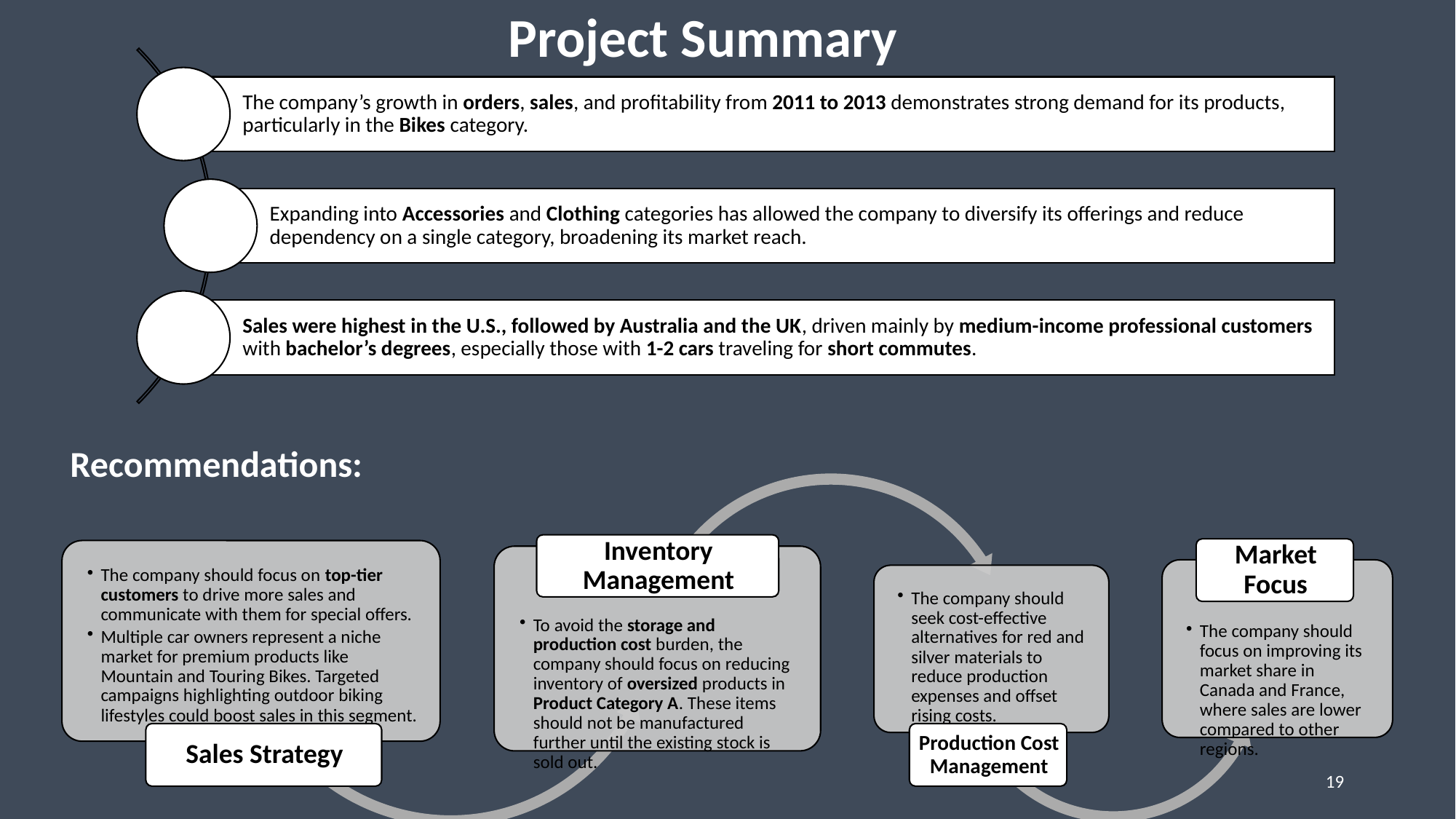

# Project Summary
The company’s growth in orders, sales, and profitability from 2011 to 2013 demonstrates strong demand for its products, particularly in the Bikes category.
Expanding into Accessories and Clothing categories has allowed the company to diversify its offerings and reduce dependency on a single category, broadening its market reach.
Sales were highest in the U.S., followed by Australia and the UK, driven mainly by medium-income professional customers with bachelor’s degrees, especially those with 1-2 cars traveling for short commutes.

Recommendations:
The company should focus on top-tier customers to drive more sales and communicate with them for special offers.
Multiple car owners represent a niche market for premium products like Mountain and Touring Bikes. Targeted campaigns highlighting outdoor biking lifestyles could boost sales in this segment.
Sales Strategy
To avoid the storage and production cost burden, the company should focus on reducing inventory of oversized products in Product Category A. These items should not be manufactured further until the existing stock is sold out.
Inventory Management
The company should seek cost-effective alternatives for red and silver materials to reduce production expenses and offset rising costs.
Production Cost Management
The company should focus on improving its market share in Canada and France, where sales are lower compared to other regions.
Market Focus

19